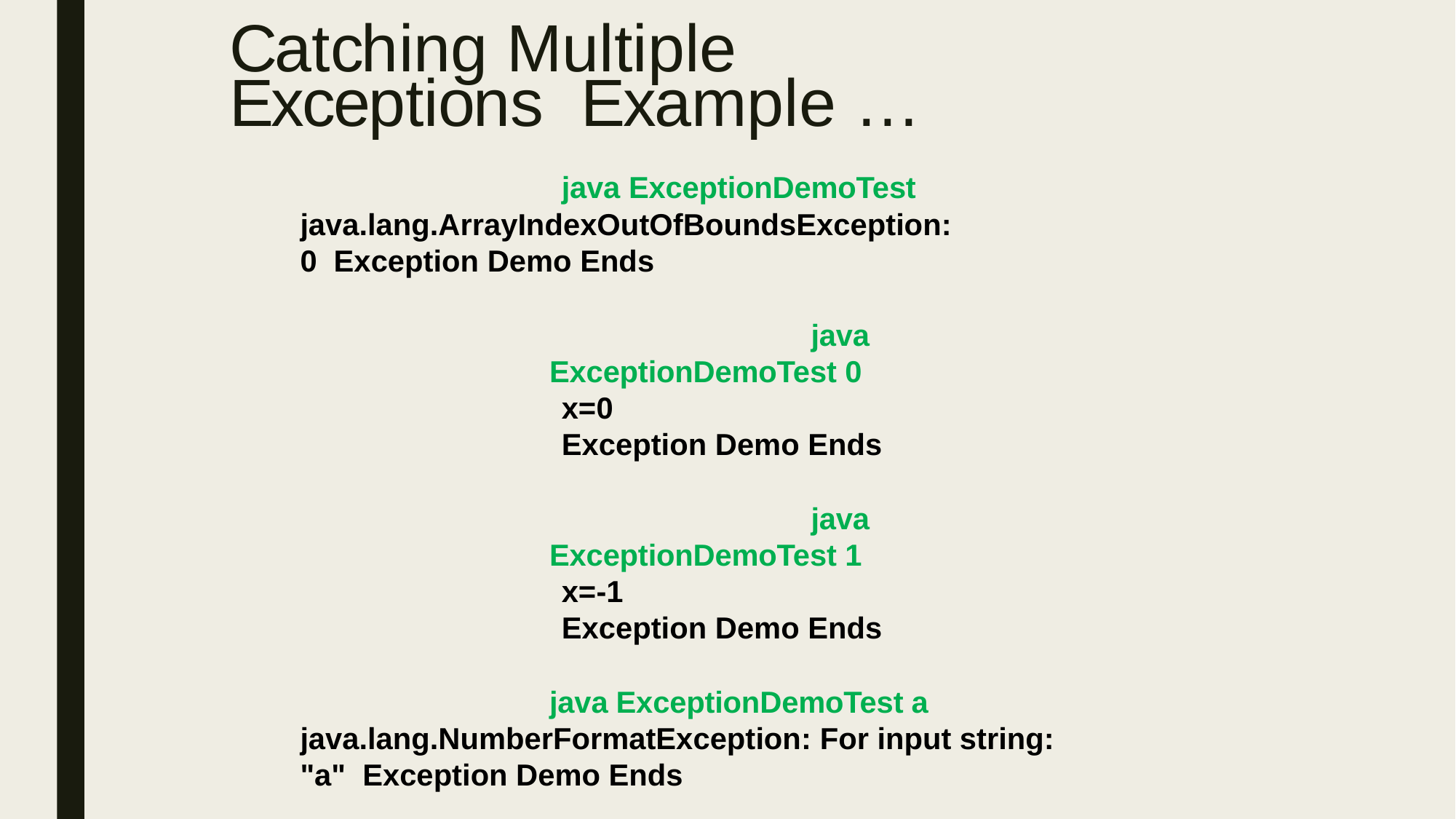

# Catching Multiple Exceptions  Example …
java ExceptionDemoTest  java.lang.ArrayIndexOutOfBoundsException: 0  Exception Demo Ends

java ExceptionDemoTest 0
x=0
Exception Demo Ends

java ExceptionDemoTest 1
x=-1
Exception Demo Ends

java ExceptionDemoTest a  java.lang.NumberFormatException: For input string: "a"  Exception Demo Ends